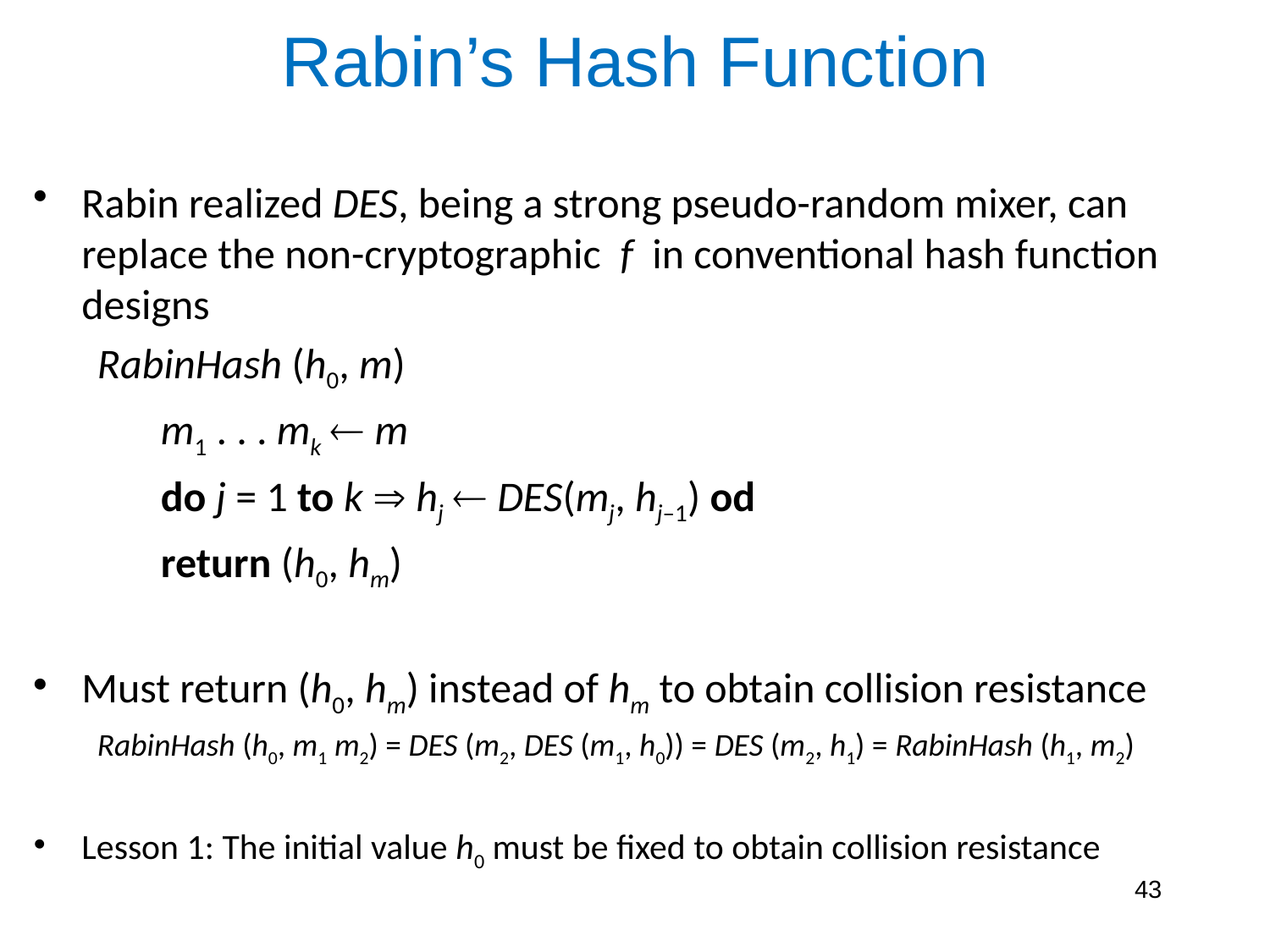

# Rabin’s Hash Function
Rabin realized DES, being a strong pseudo-random mixer, can replace the non-cryptographic  f  in conventional hash function designs
RabinHash (h0, m)
m1 . . . mk ← m
do j = 1 to k ⇒ hj ← DES(mj, hj–1) od
return (h0, hm)

Must return (h0, hm) instead of hm to obtain collision resistance
RabinHash (h0, m1 m2) = DES (m2, DES (m1, h0)) = DES (m2, h1) = RabinHash (h1, m2)

Lesson 1: The initial value h0 must be fixed to obtain collision resistance
43